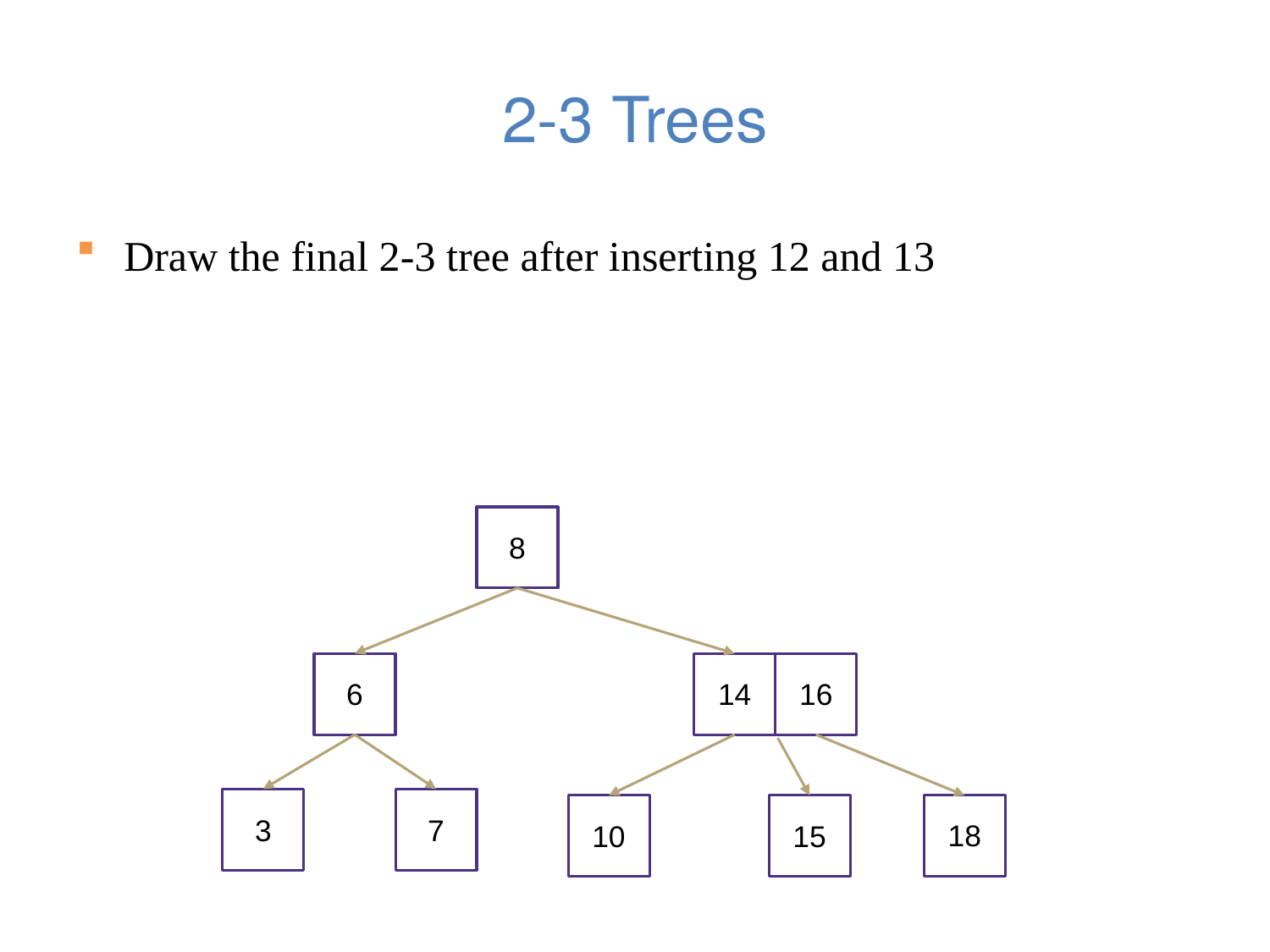

# 2-3 Trees
Draw the final 2-3 tree after inserting 12 and 13

8

6

14

16

3

7

10

18
15